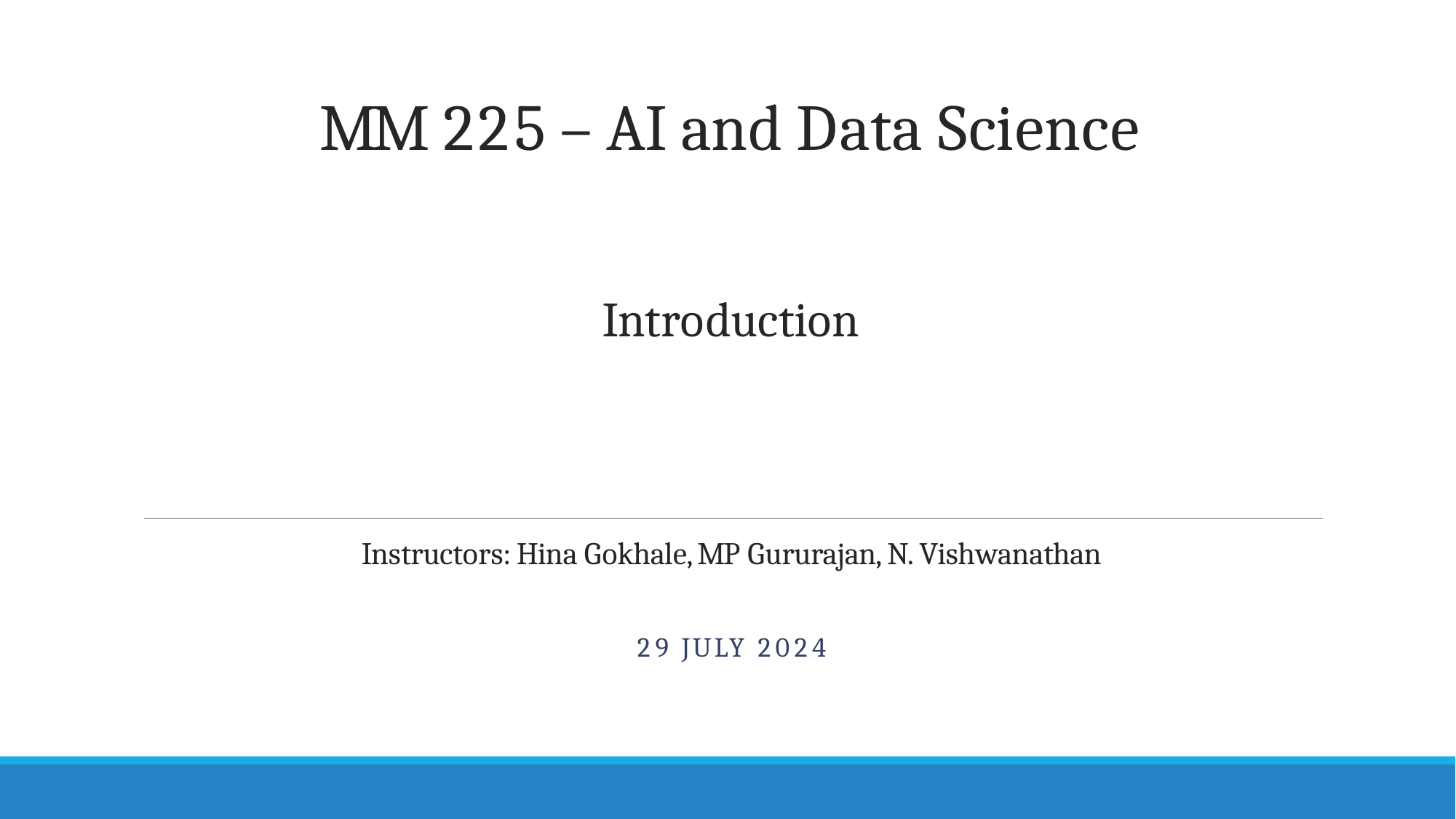

# MM 225 – AI and Data Science Introduction
Instructors: Hina Gokhale, MP Gururajan, N. Vishwanathan

29 July 2024